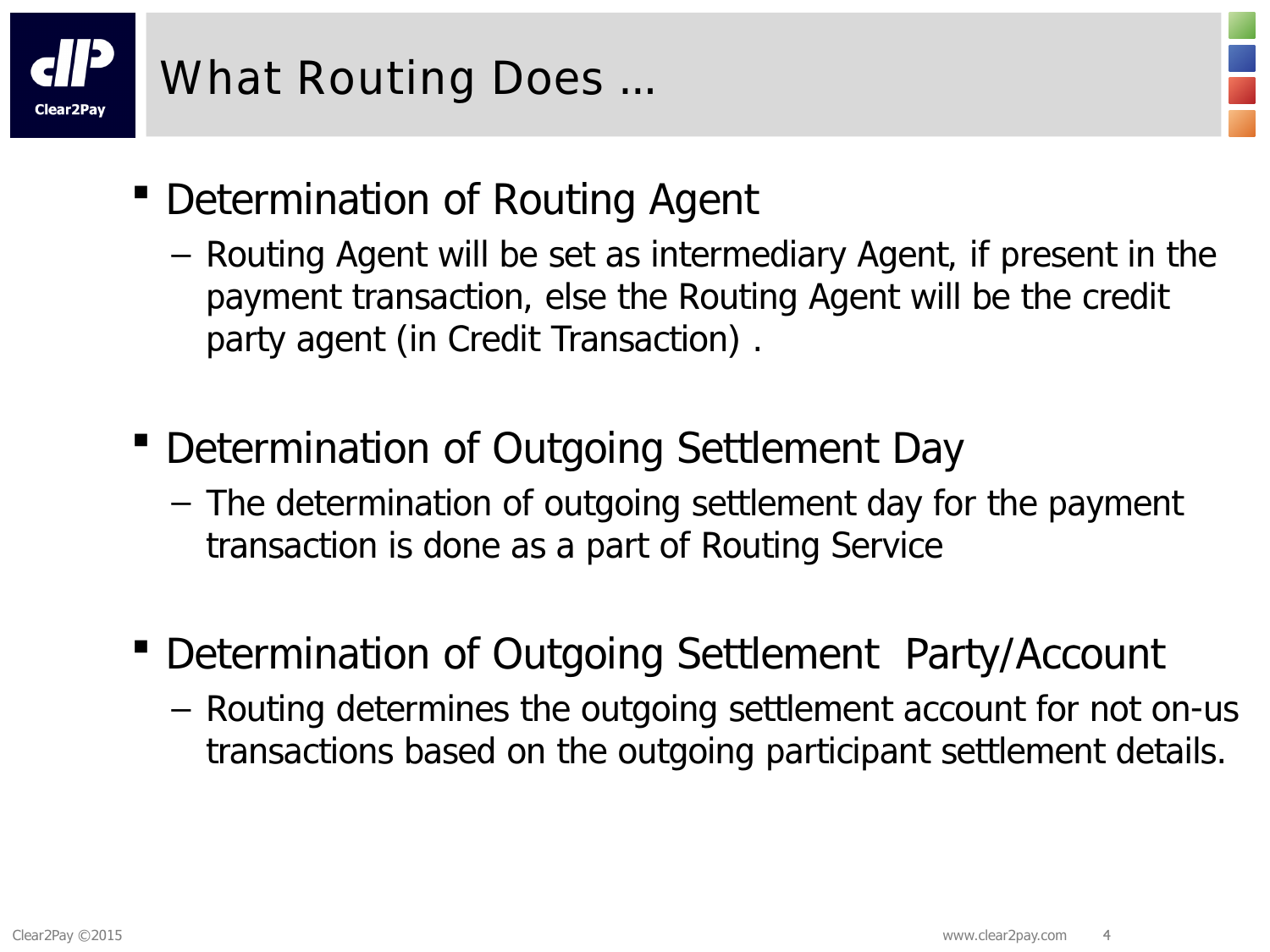

# What Routing Does …
Determination of Routing Agent
Routing Agent will be set as intermediary Agent, if present in the payment transaction, else the Routing Agent will be the credit party agent (in Credit Transaction) .

Determination of Outgoing Settlement Day
The determination of outgoing settlement day for the payment transaction is done as a part of Routing Service

Determination of Outgoing Settlement  Party/Account
Routing determines the outgoing settlement account for not on-us transactions based on the outgoing participant settlement details.